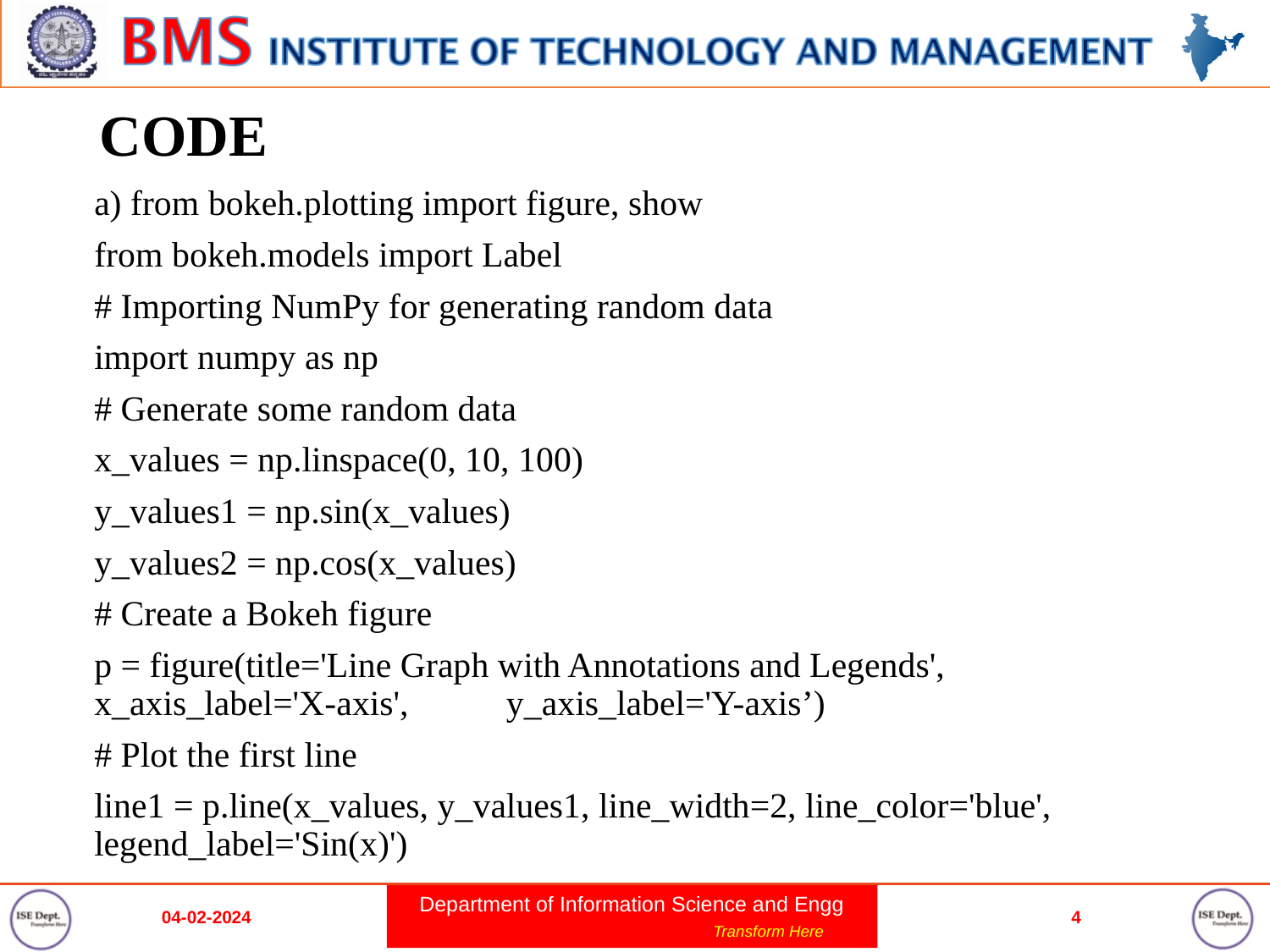

# CODE
a) from bokeh.plotting import figure, show
from bokeh.models import Label
# Importing NumPy for generating random data
import numpy as np
# Generate some random data
x_values = np.linspace(0, 10, 100)
y_values1 = np.sin(x_values)
y_values2 = np.cos(x_values)
# Create a Bokeh figure
p = figure(title='Line Graph with Annotations and Legends',           x_axis_label='X-axis',           y_axis_label='Y-axis’)
# Plot the first line
line1 = p.line(x_values, y_values1, line_width=2, line_color='blue', legend_label='Sin(x)')
04-02-2024
4